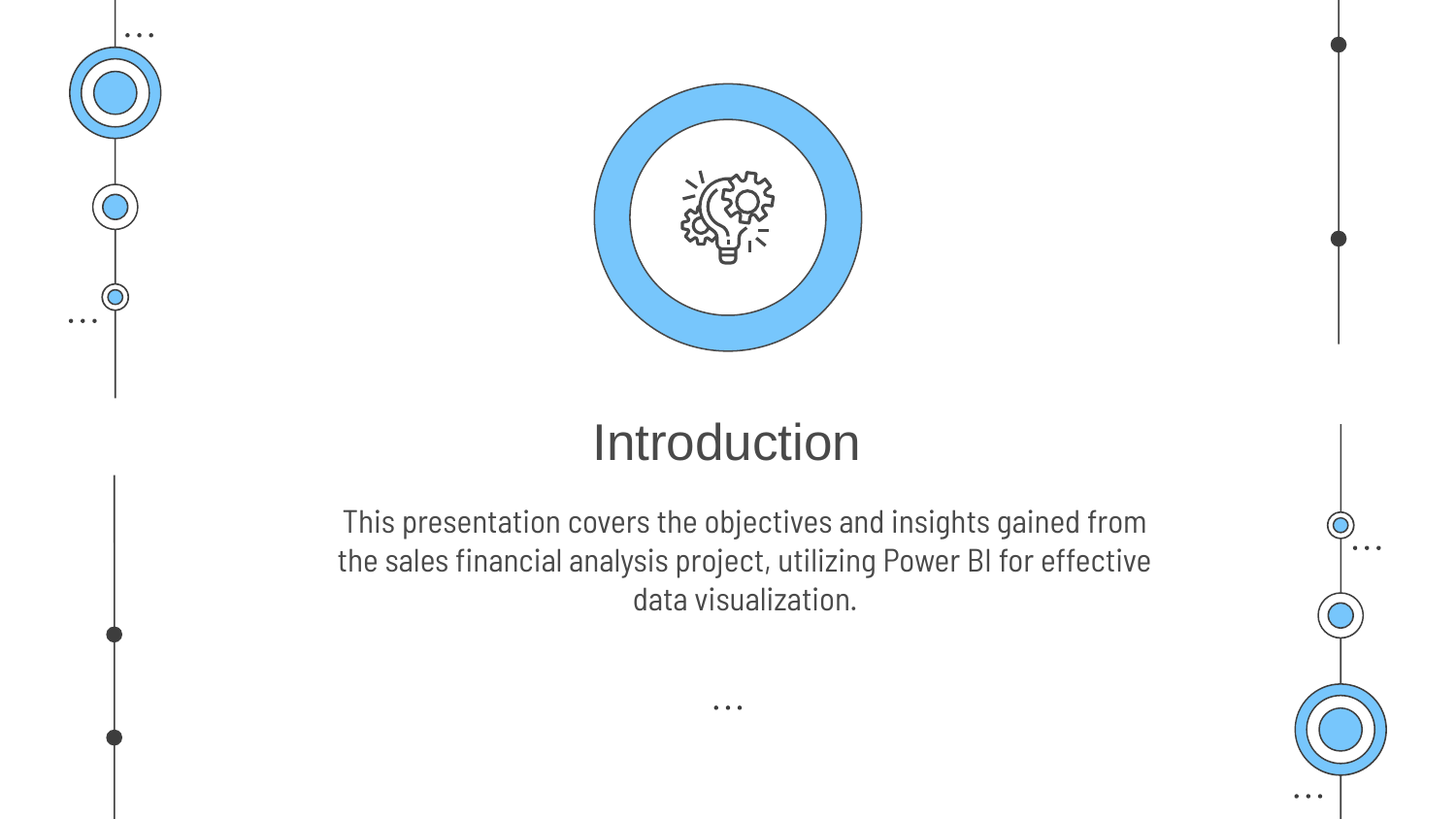

# Introduction
This presentation covers the objectives and insights gained from the sales financial analysis project, utilizing Power BI for effective data visualization.